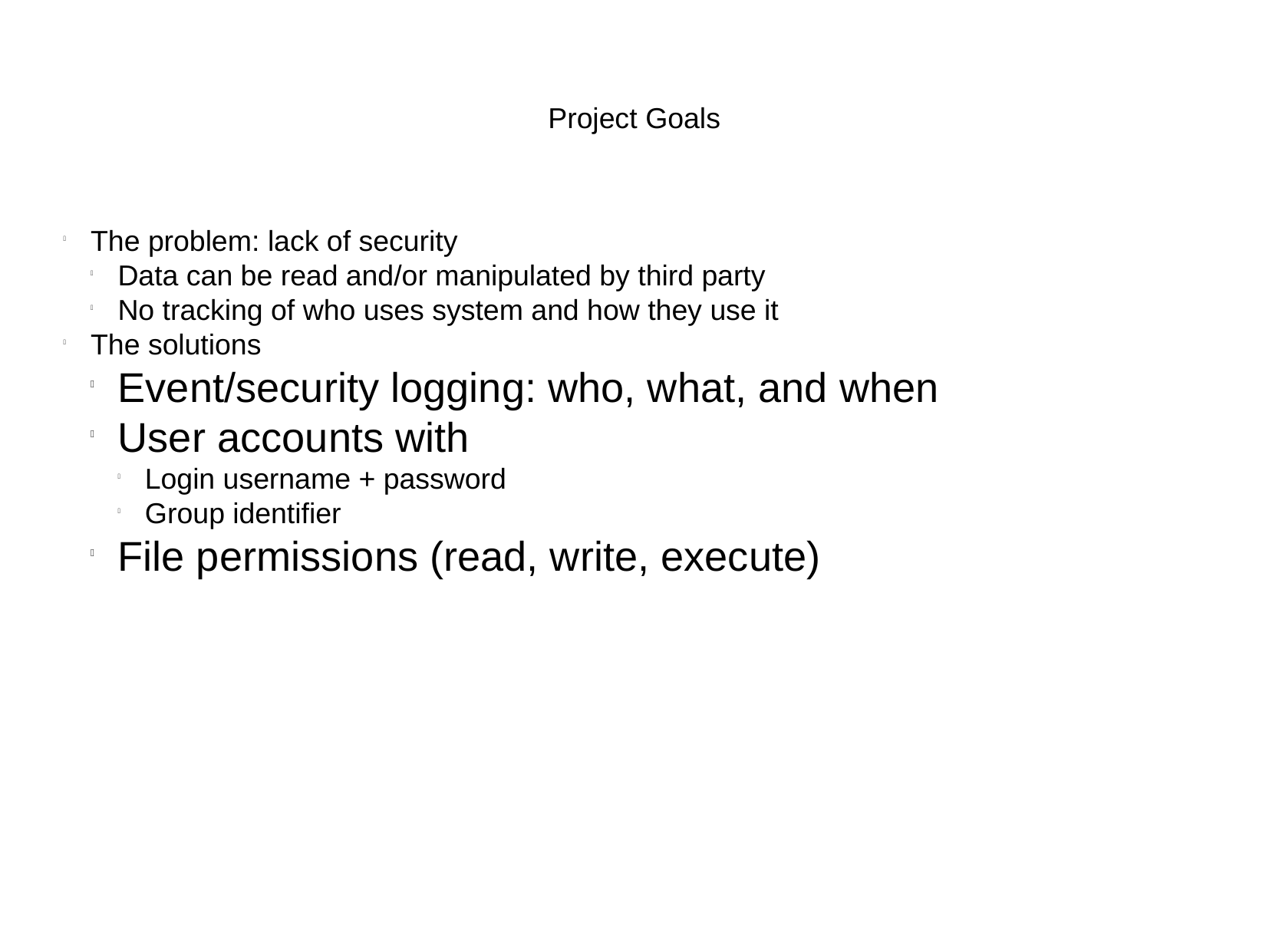

Project Goals
The problem: lack of security
Data can be read and/or manipulated by third party
No tracking of who uses system and how they use it
The solutions
Event/security logging: who, what, and when
User accounts with
Login username + password
Group identifier
File permissions (read, write, execute)